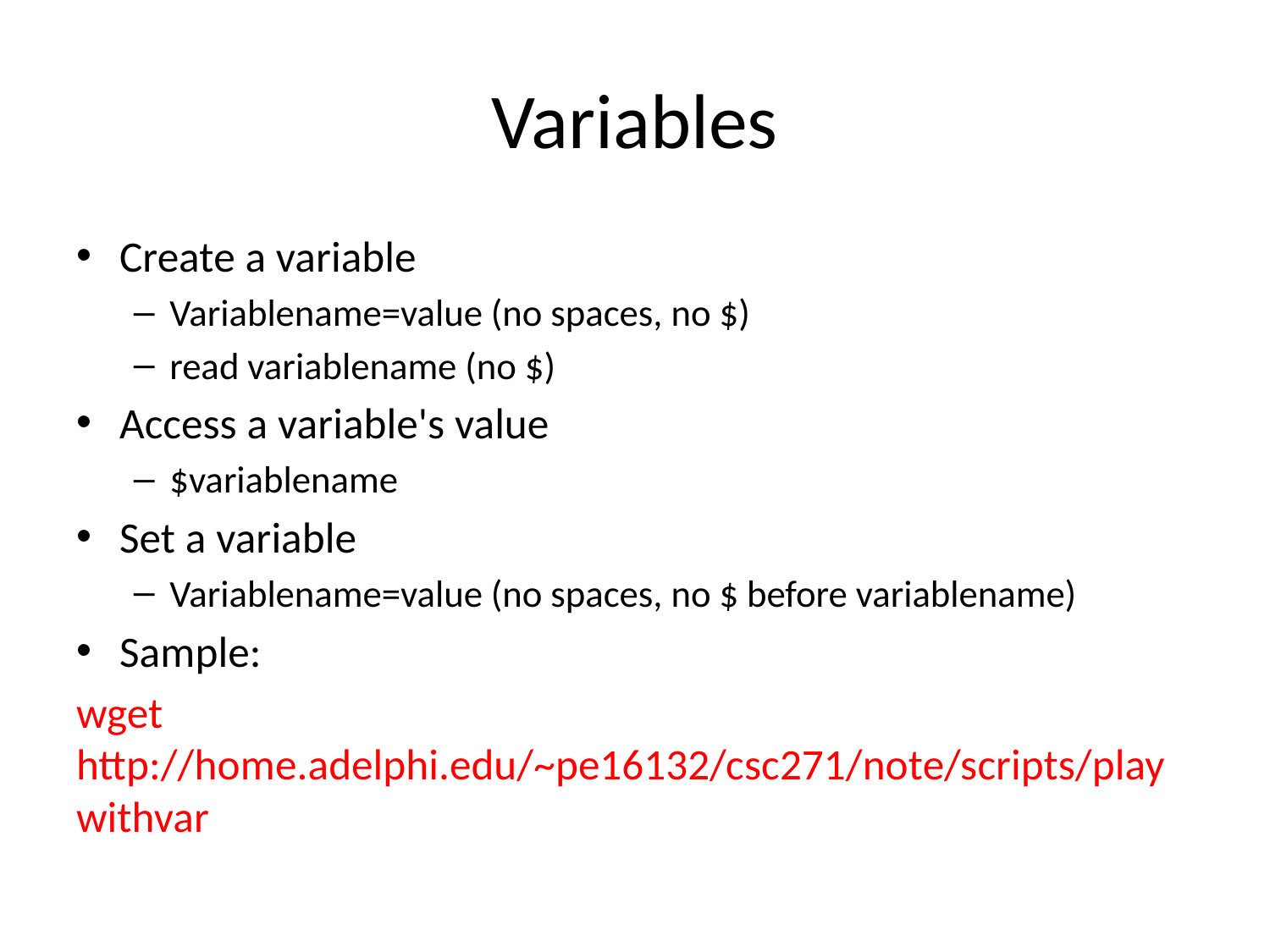

# Variables
Create a variable
Variablename=value (no spaces, no $)
read variablename (no $)
Access a variable's value
$variablename
Set a variable
Variablename=value (no spaces, no $ before variablename)
Sample:
wget http://home.adelphi.edu/~pe16132/csc271/note/scripts/playwithvar